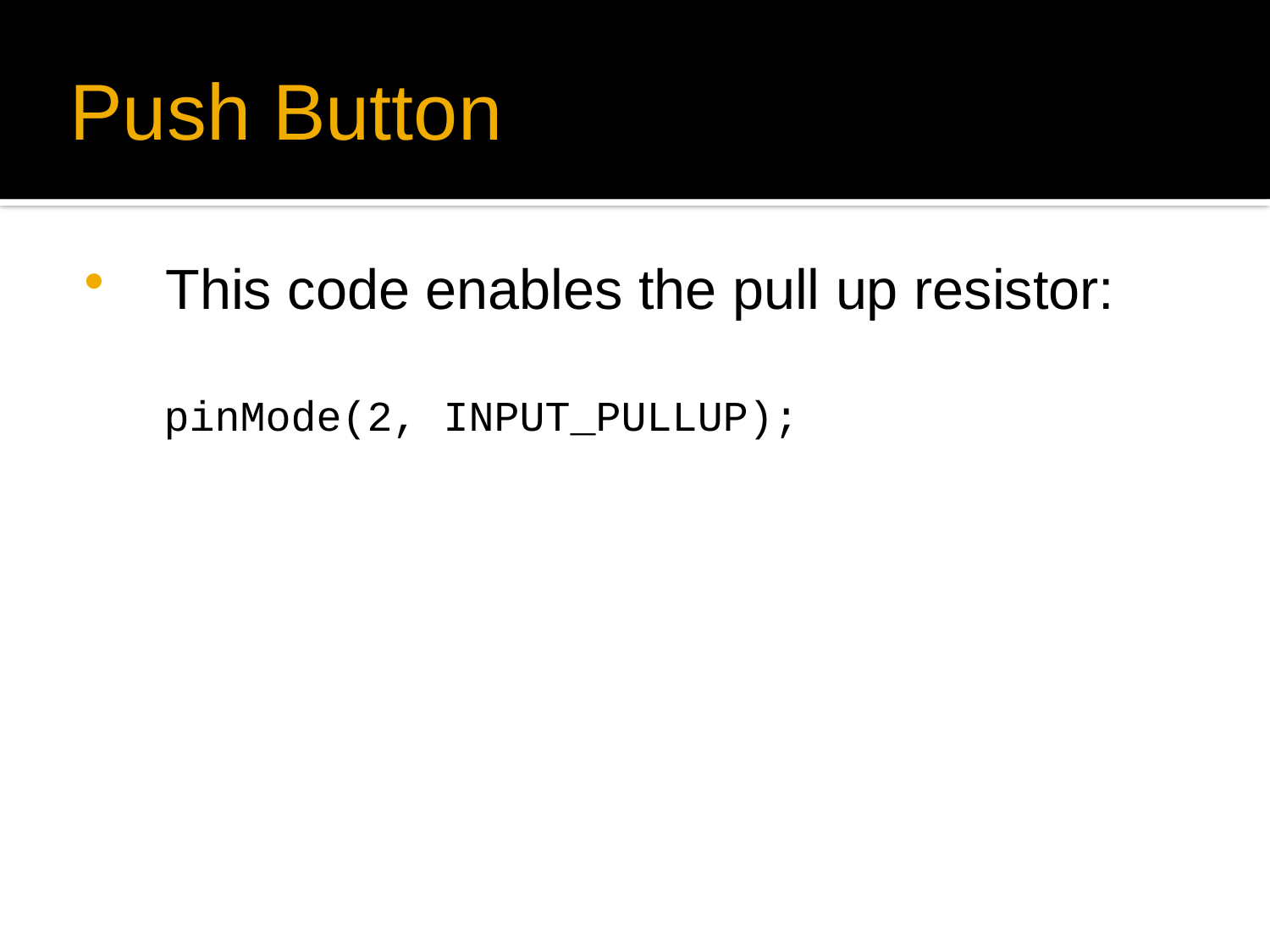

# Push Button
This code enables the pull up resistor:

pinMode(2, INPUT_PULLUP);